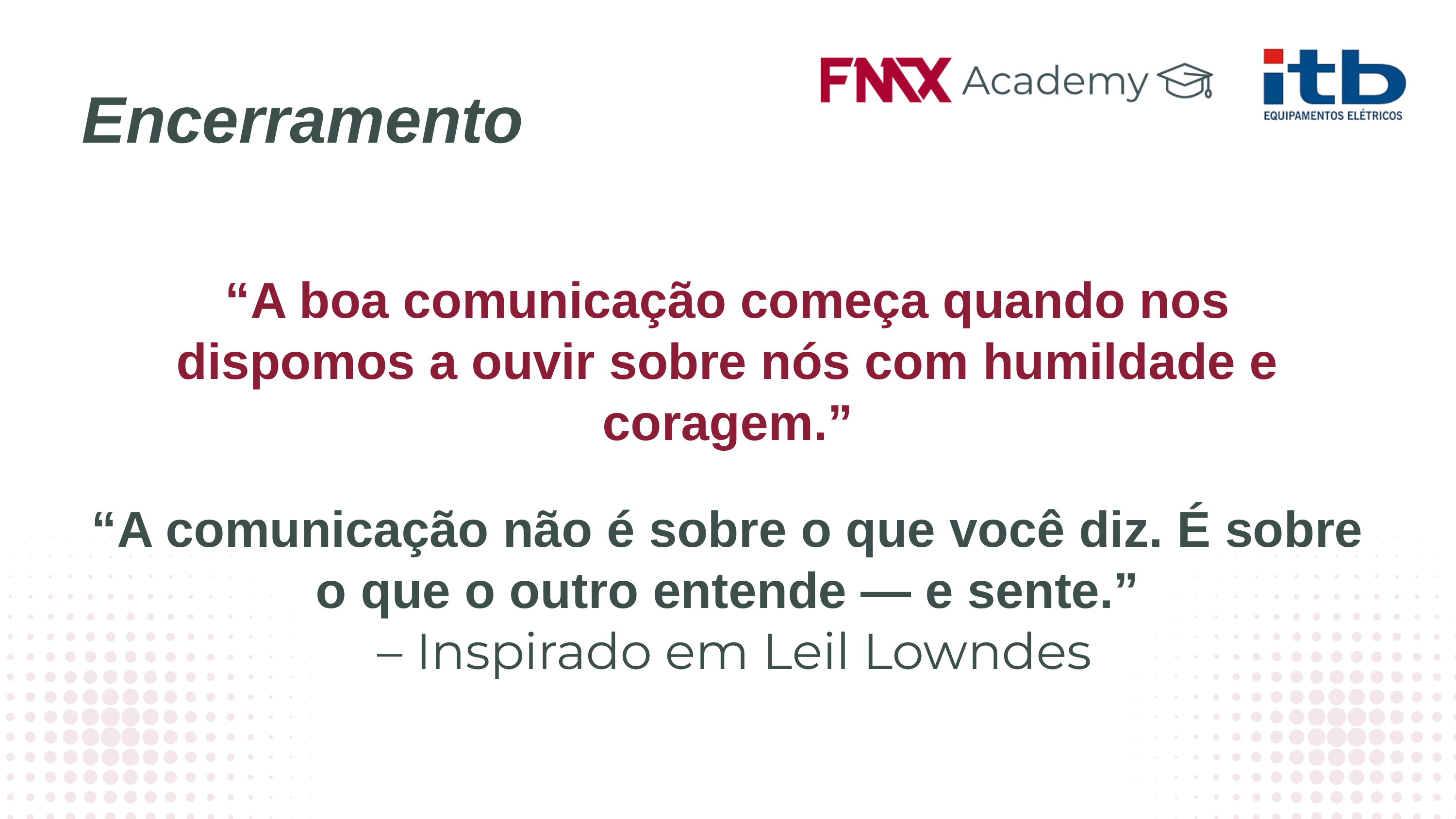

Encerramento
“A boa comunicação começa quando nos dispomos a ouvir sobre nós com humildade e coragem.”
“A comunicação não é sobre o que você diz. É sobre o que o outro entende — e sente.”
 – Inspirado em Leil Lowndes